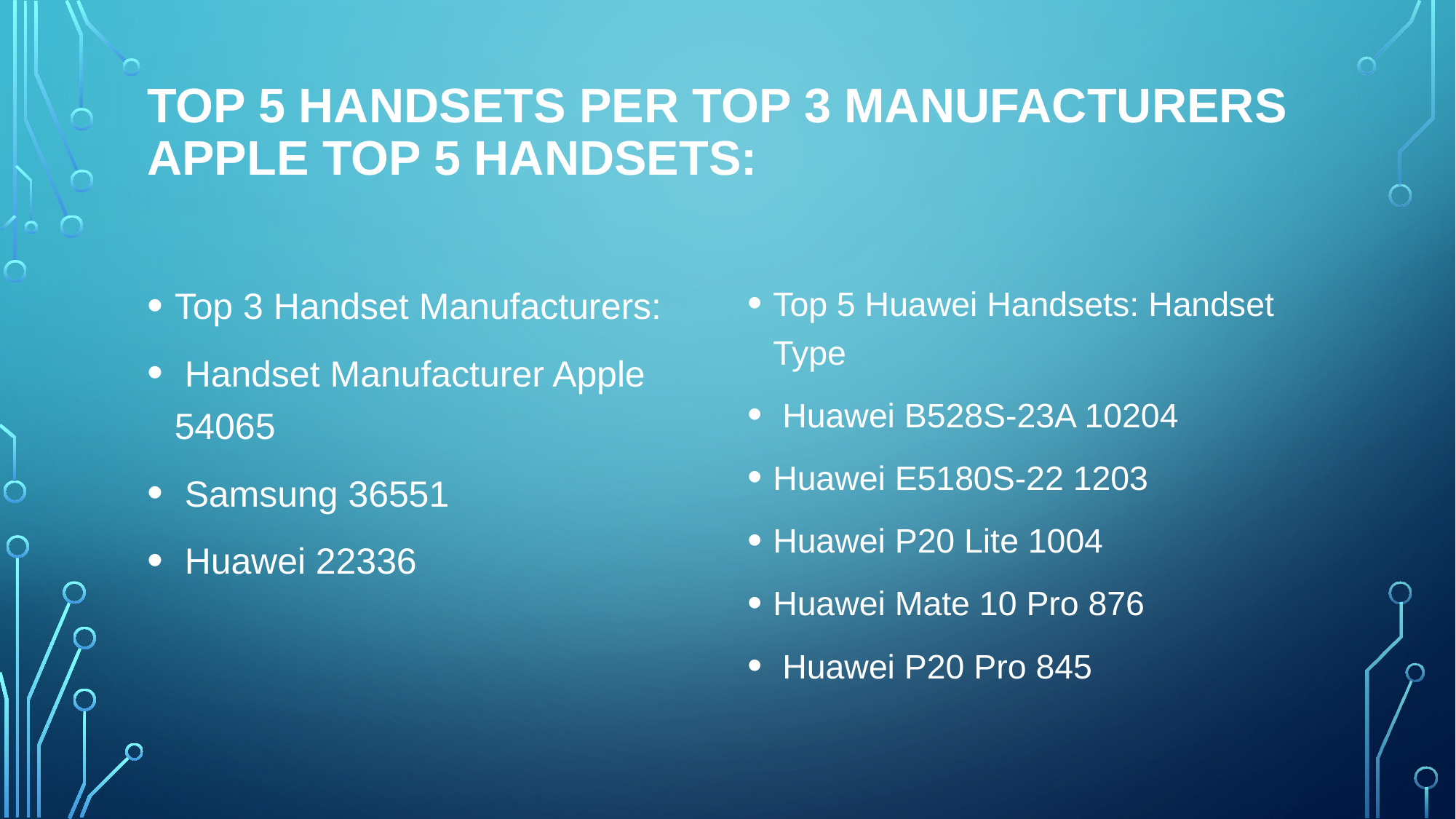

# Top 5 Handsets per Top 3 Manufacturers Apple Top 5 Handsets:
Top 3 Handset Manufacturers:
 Handset Manufacturer Apple 54065
 Samsung 36551
 Huawei 22336
Top 5 Huawei Handsets: Handset Type
 Huawei B528S-23A 10204
Huawei E5180S-22 1203
Huawei P20 Lite 1004
Huawei Mate 10 Pro 876
 Huawei P20 Pro 845